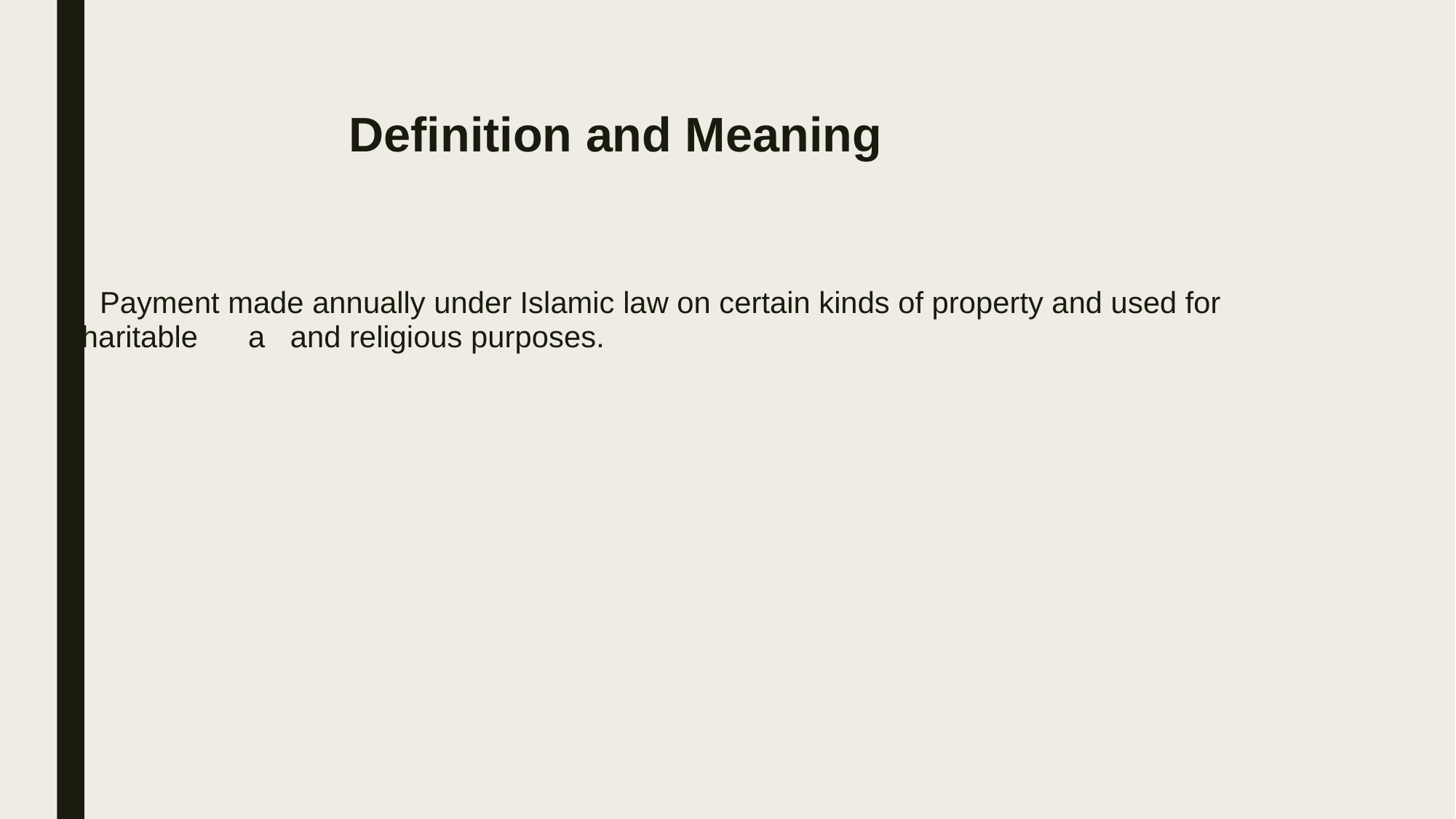

Definition and Meaning

    Payment made annually under Islamic law on certain kinds of property and used for charitable      a   and religious purposes.